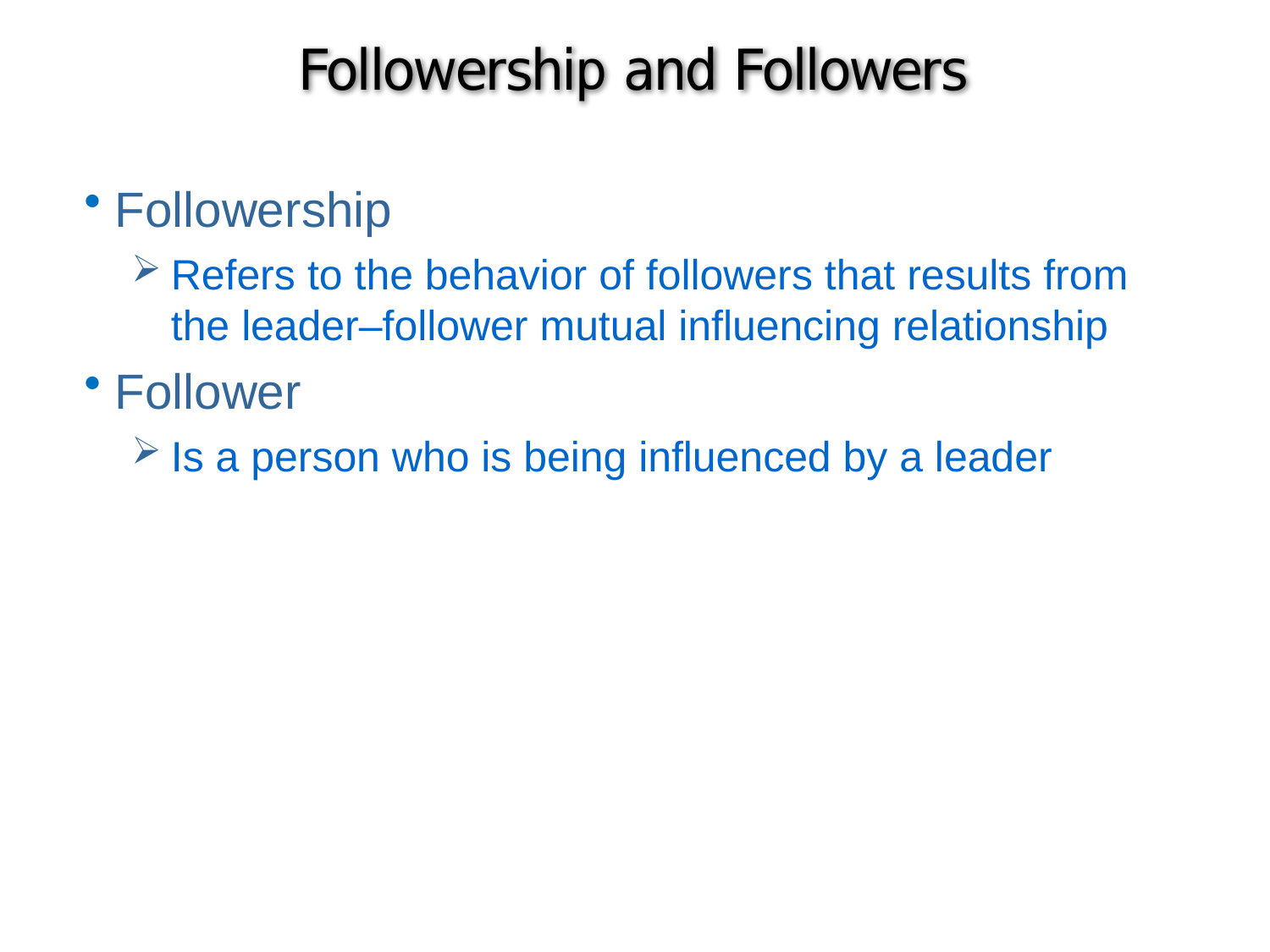

# Followership and Followers
Followership
Refers to the behavior of followers that results from the leader–follower mutual influencing relationship
Follower
Is a person who is being influenced by a leader